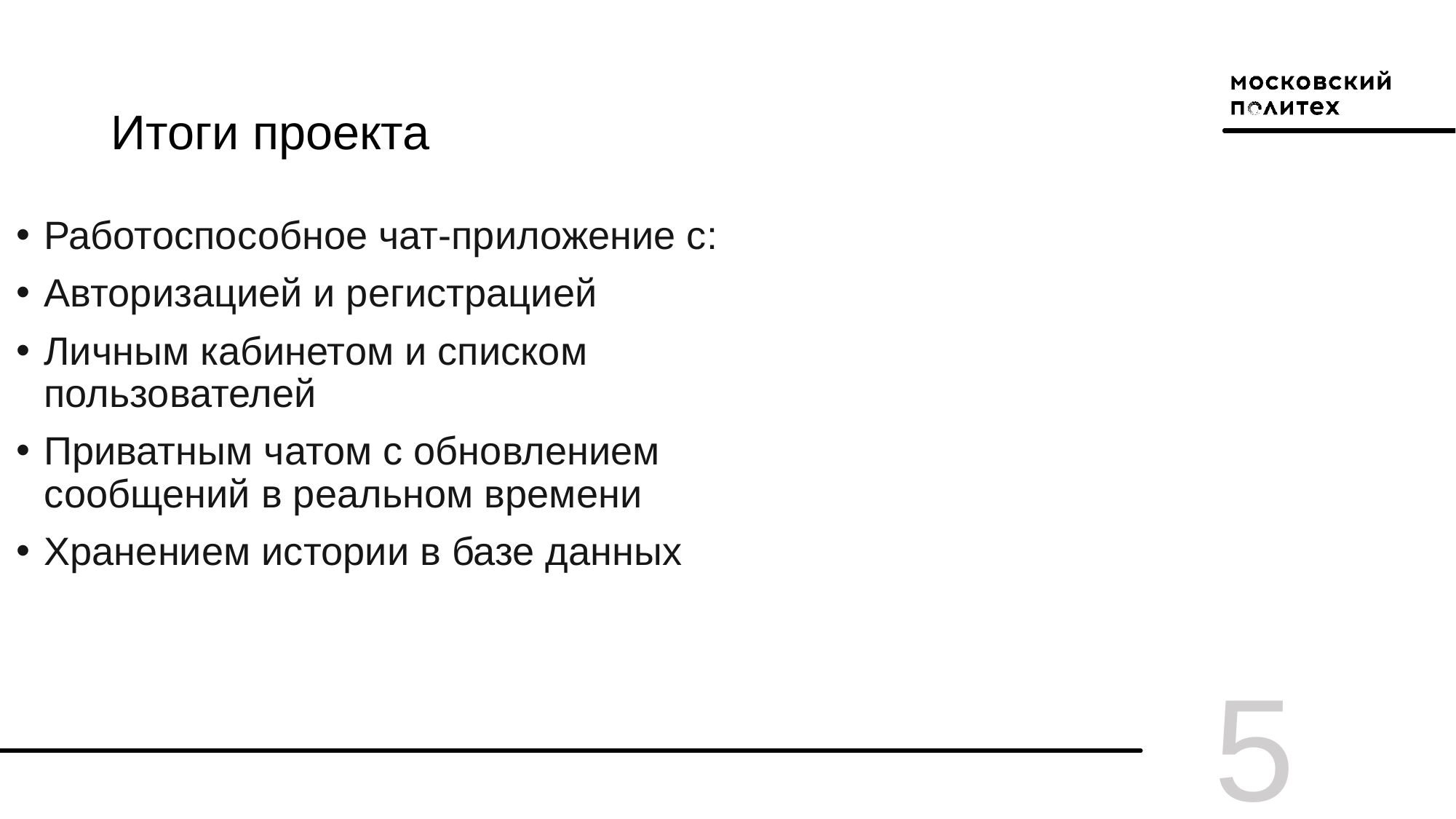

# Итоги проекта
Работоспособное чат-приложение с:
Авторизацией и регистрацией
Личным кабинетом и списком пользователей
Приватным чатом с обновлением сообщений в реальном времени
Хранением истории в базе данных

5